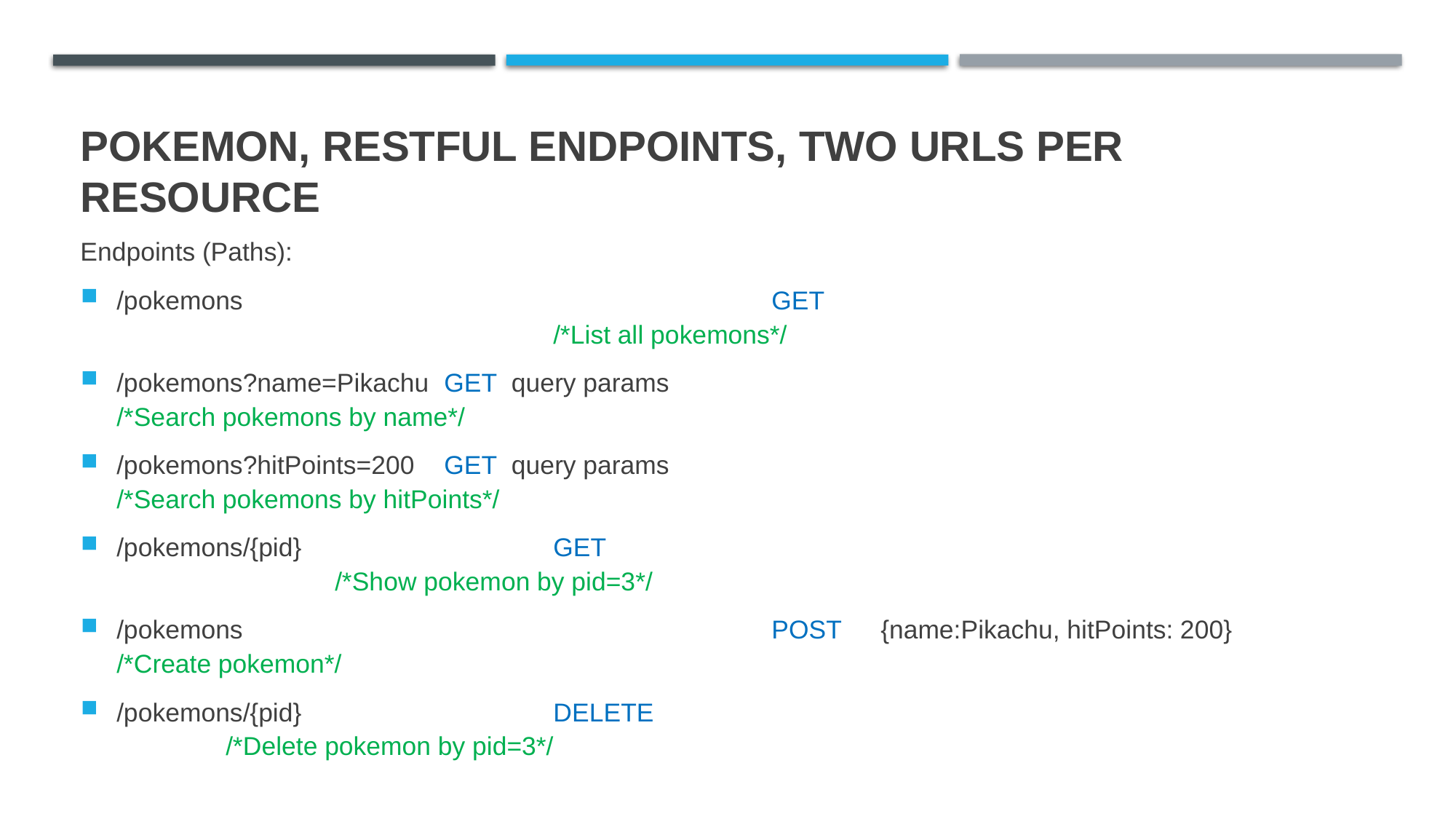

# Pokemon, RESTful endpoints, Two URLs per Resource
Endpoints (Paths):
/pokemons					GET									/*List all pokemons*/
/pokemons?name=Pikachu	GET  query params						/*Search pokemons by name*/
/pokemons?hitPoints=200	GET  query params						/*Search pokemons by hitPoints*/
/pokemons/{pid}			GET									/*Show pokemon by pid=3*/
/pokemons					POST 	{name:Pikachu, hitPoints: 200} 	/*Create pokemon*/
/pokemons/{pid}			DELETE								/*Delete pokemon by pid=3*/